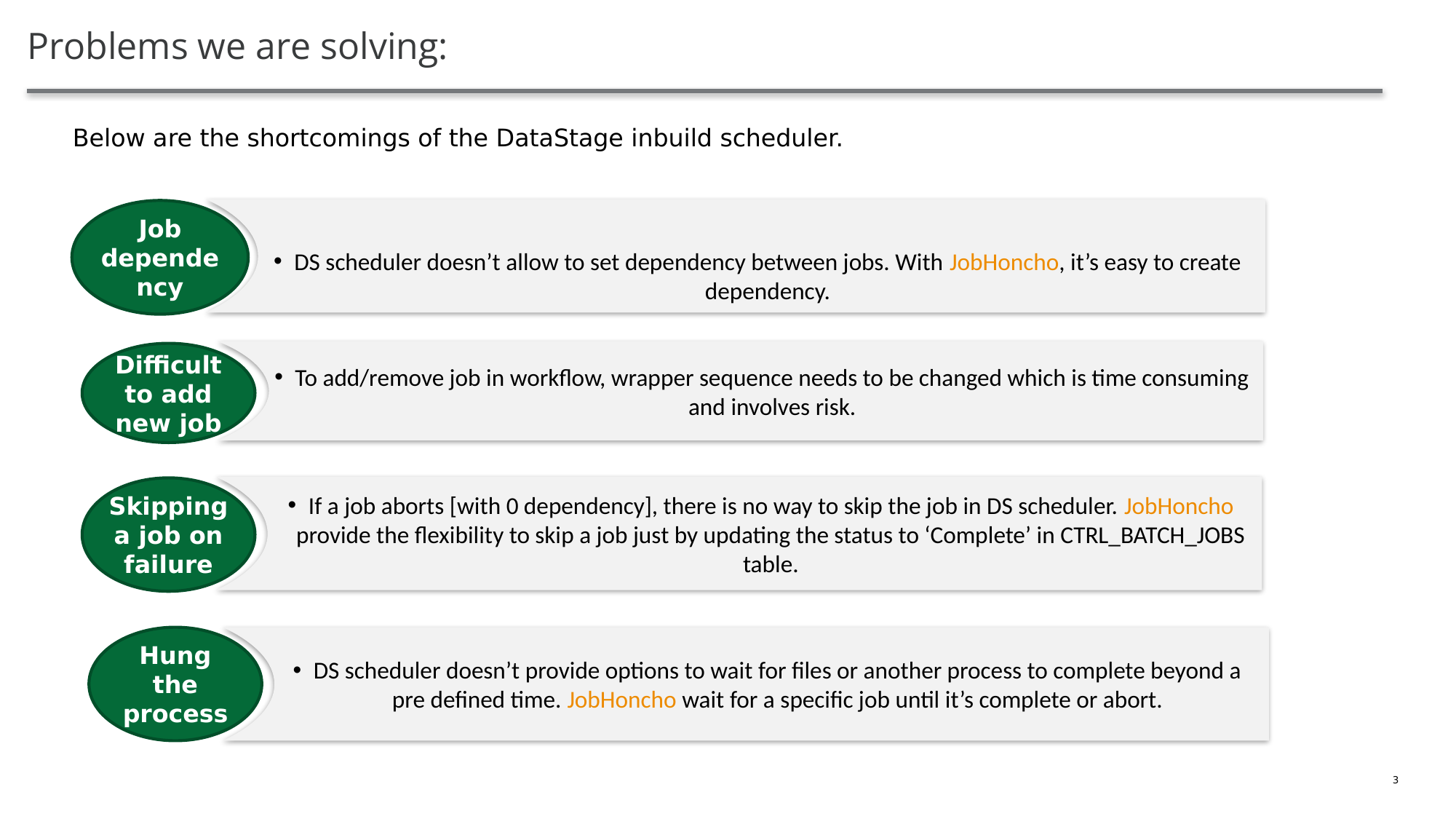

# Problems we are solving:
Below are the shortcomings of the DataStage inbuild scheduler.

DS scheduler doesn’t allow to set dependency between jobs. With JobHoncho, it’s easy to create dependency.
Job dependency

To add/remove job in workflow, wrapper sequence needs to be changed which is time consuming and involves risk.

Difficult to add new job

If a job aborts [with 0 dependency], there is no way to skip the job in DS scheduler. JobHoncho provide the flexibility to skip a job just by updating the status to ‘Complete’ in CTRL_BATCH_JOBS table.

Skipping a job on failure

DS scheduler doesn’t provide options to wait for files or another process to complete beyond a pre defined time. JobHoncho wait for a specific job until it’s complete or abort.

Hung the process